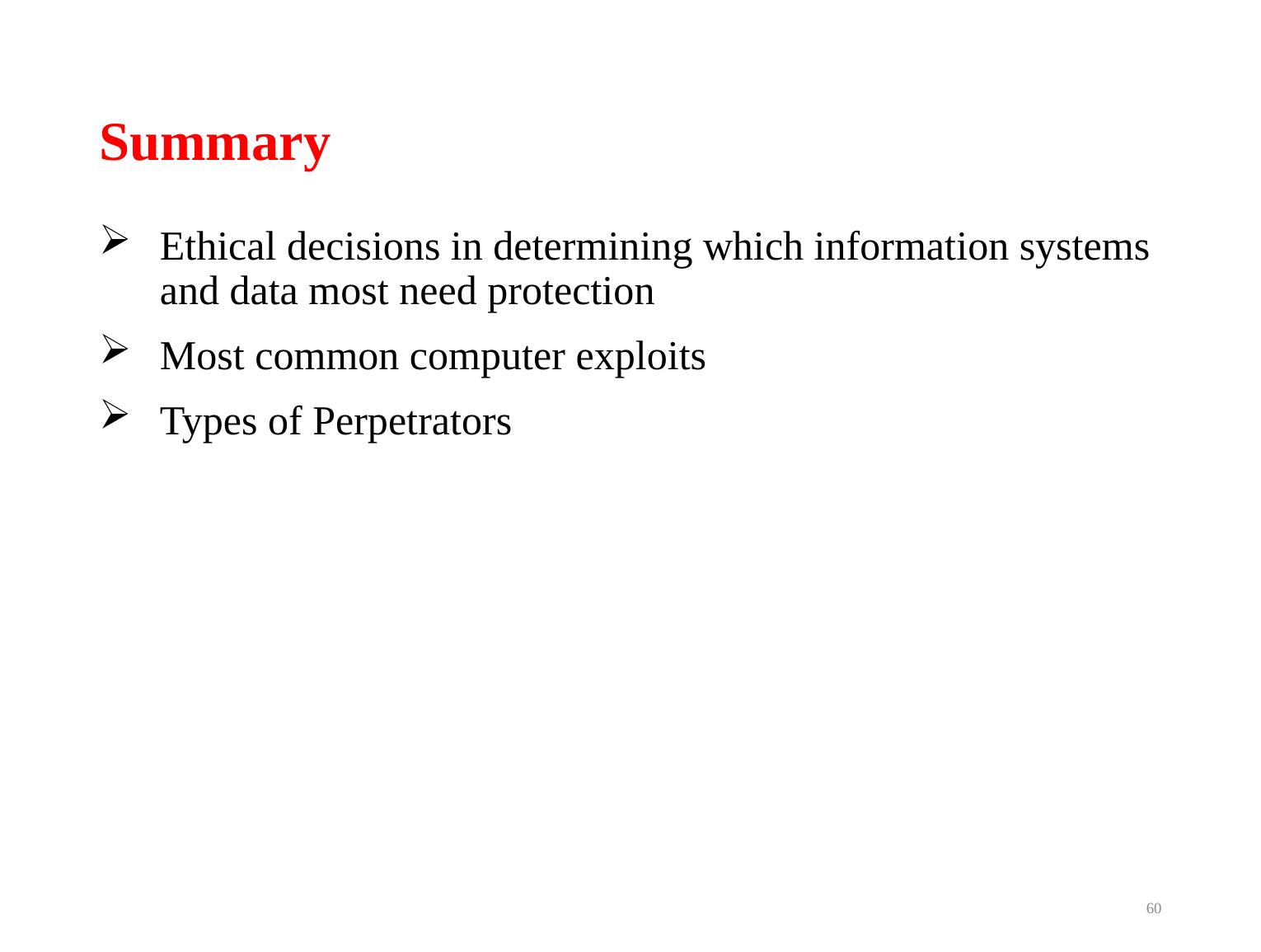

# Summary
Ethical decisions in determining which information systems and data most need protection
Most common computer exploits
Types of Perpetrators
60